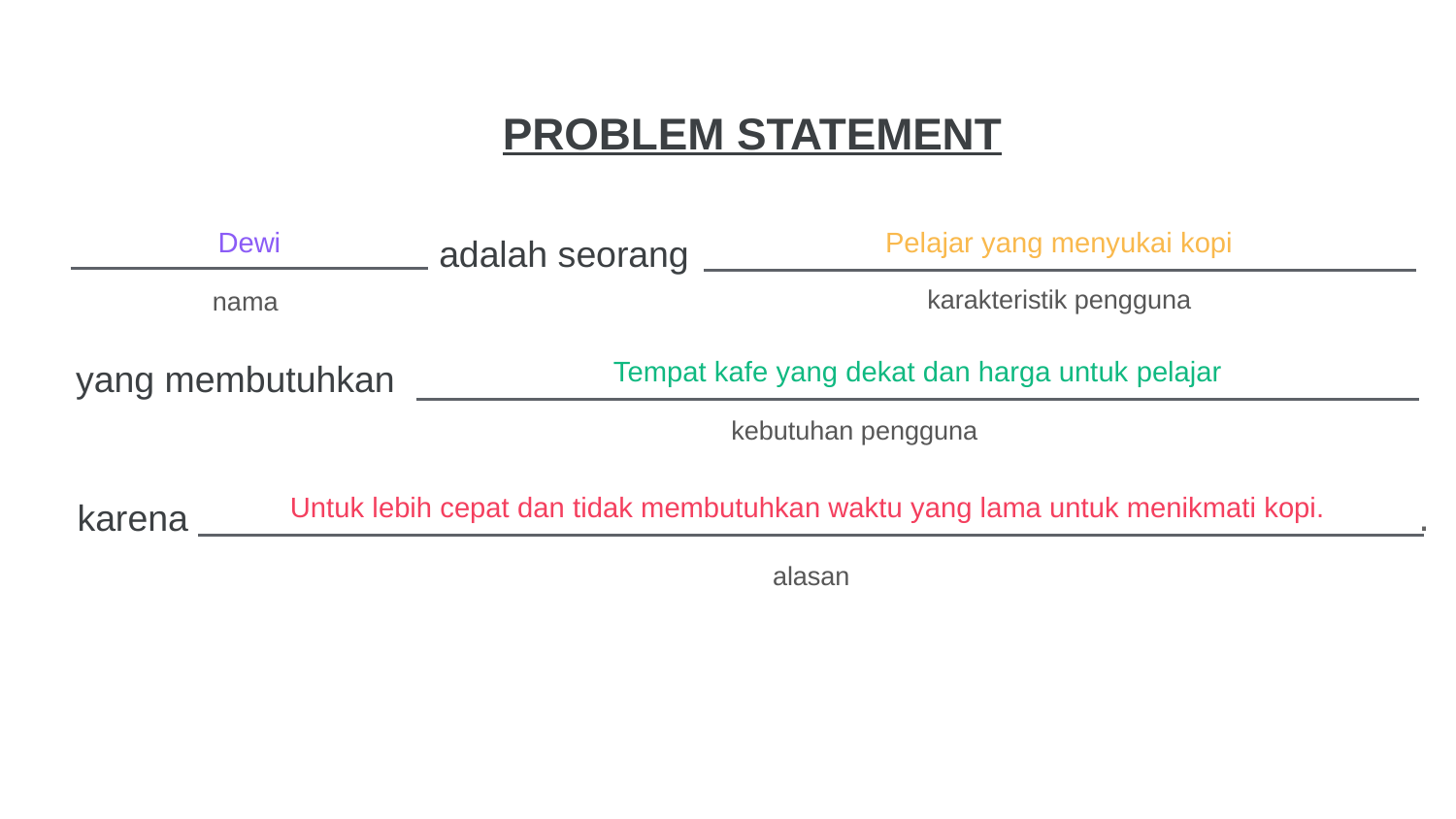

Pelajar yang menyukai kopi
Dewi
Tempat kafe yang dekat dan harga untuk pelajar
Untuk lebih cepat dan tidak membutuhkan waktu yang lama untuk menikmati kopi.